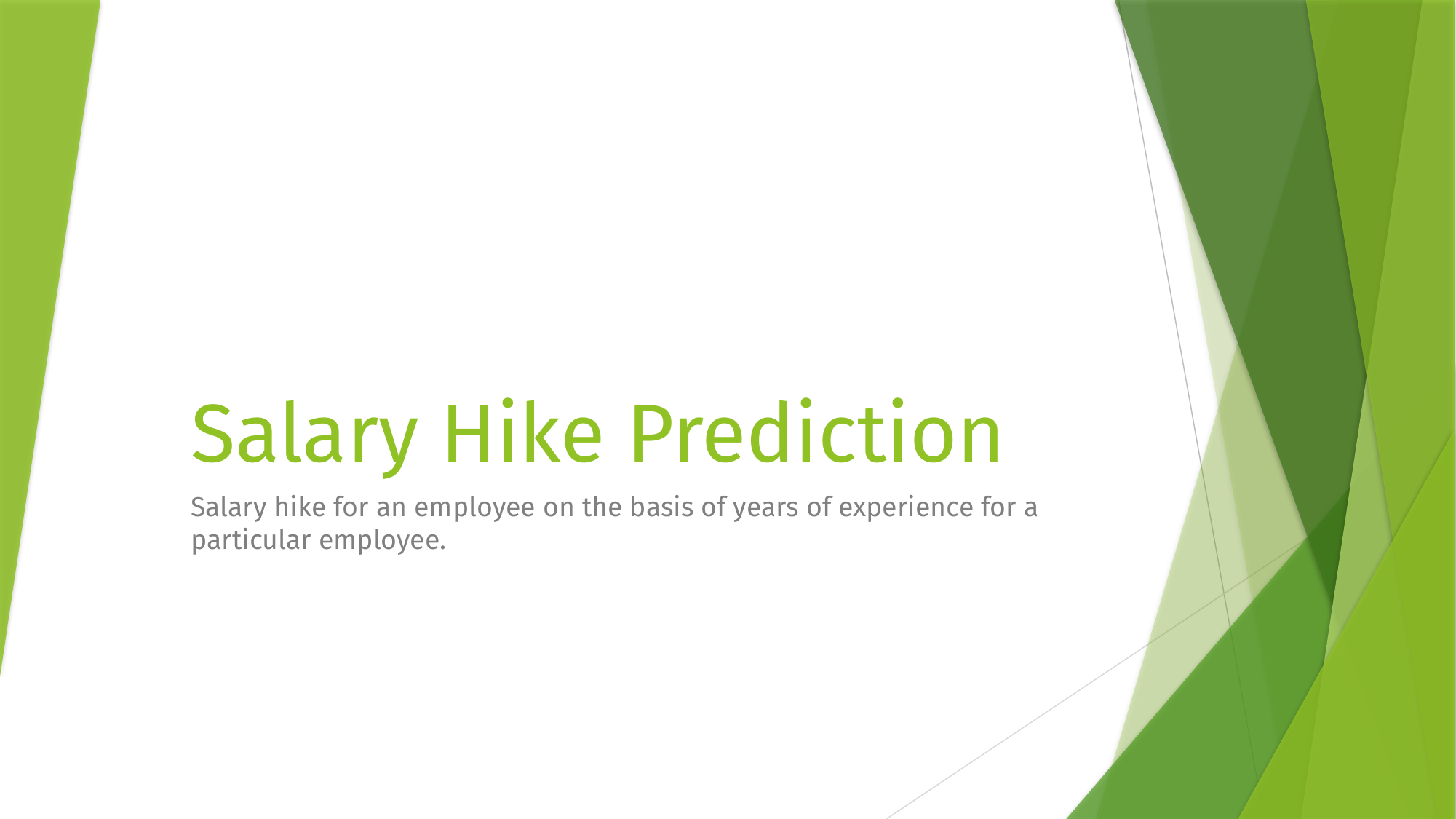

# Salary Hike Prediction
Salary hike for an employee on the basis of years of experience for a particular employee.